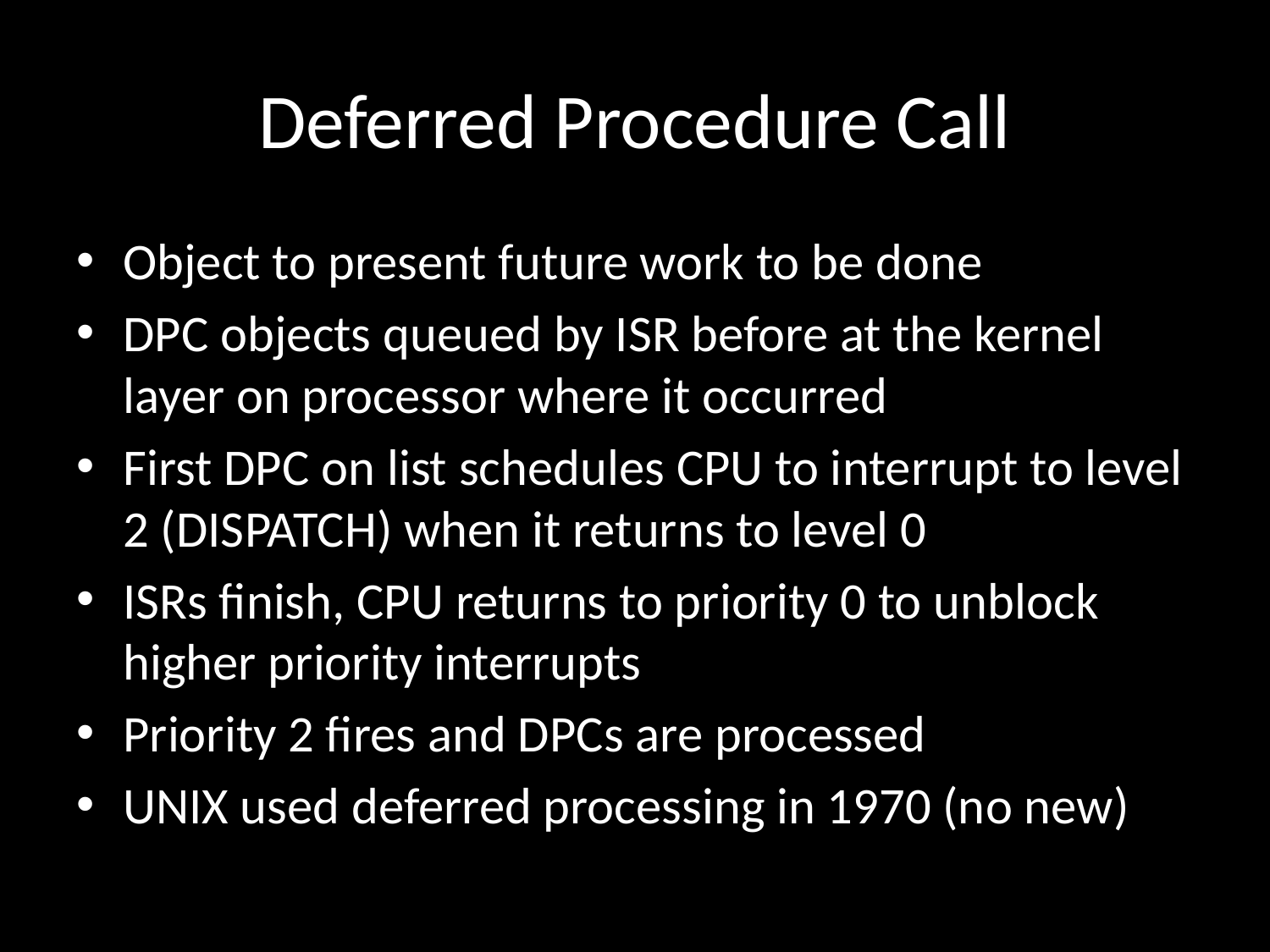

# Deferred Procedure Call
Object to present future work to be done
DPC objects queued by ISR before at the kernel layer on processor where it occurred
First DPC on list schedules CPU to interrupt to level 2 (DISPATCH) when it returns to level 0
ISRs finish, CPU returns to priority 0 to unblock higher priority interrupts
Priority 2 fires and DPCs are processed
UNIX used deferred processing in 1970 (no new)